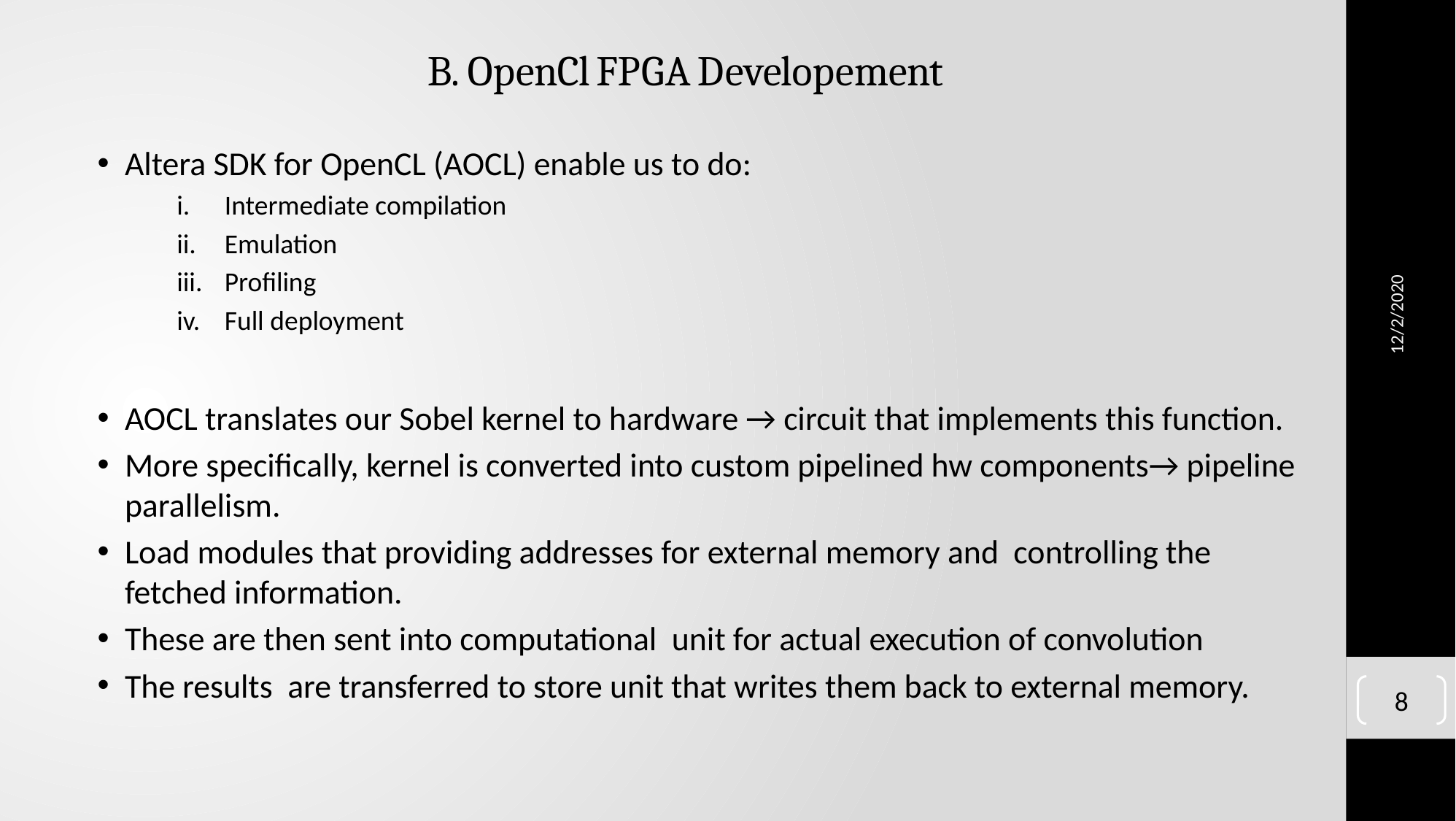

# B. OpenCl FPGA Developement
Altera SDK for OpenCL (AOCL) enable us to do:
Intermediate compilation
Emulation
Profiling
Full deployment

AOCL translates our Sobel kernel to hardware → circuit that implements this function.
More specifically, kernel is converted into custom pipelined hw components→ pipeline parallelism.
Load modules that providing addresses for external memory and  controlling the fetched information.
These are then sent into computational  unit for actual execution of convolution
The results  are transferred to store unit that writes them back to external memory.

12/2/2020
8